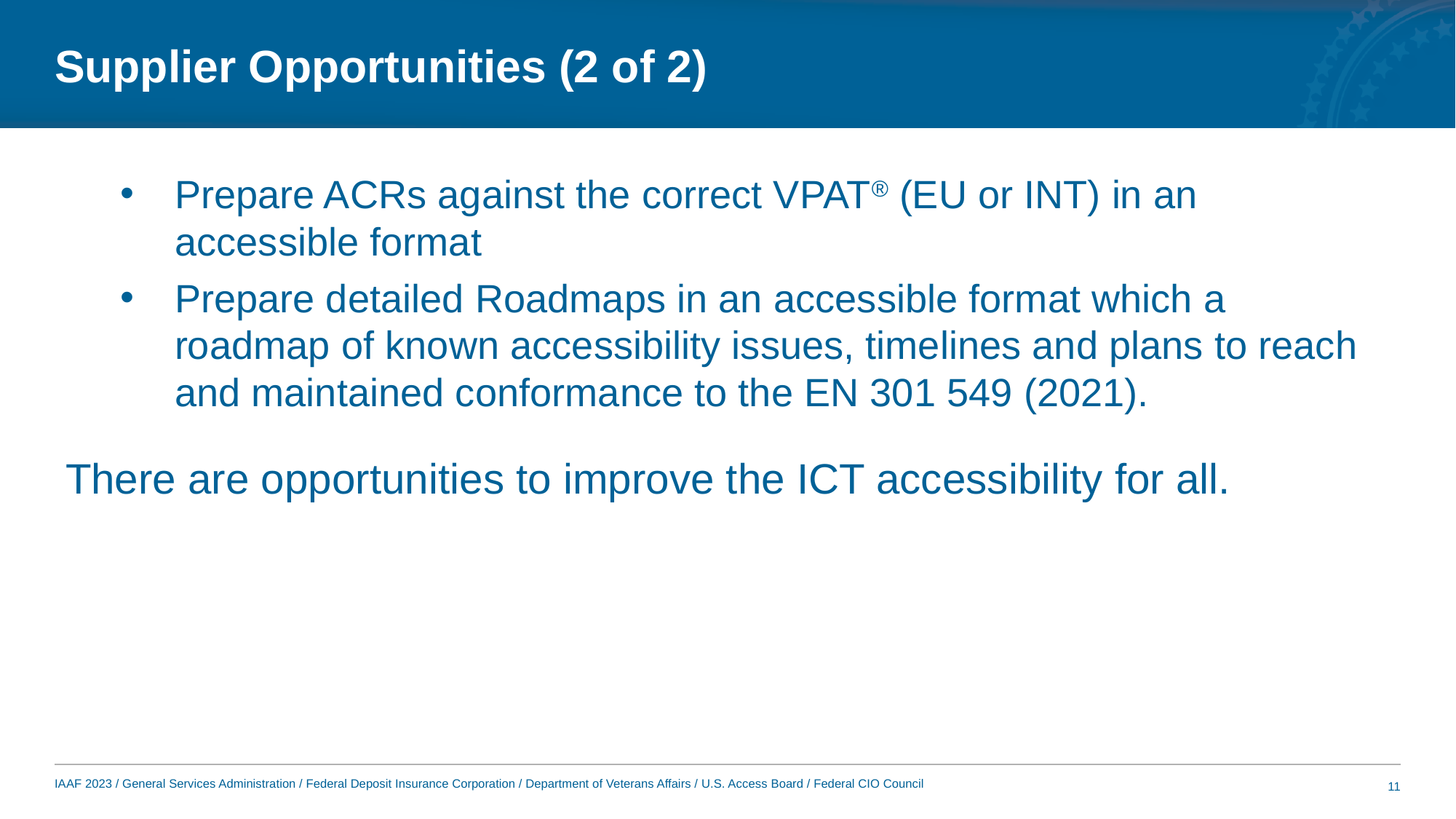

# Supplier Opportunities (2 of 2)
Prepare ACRs against the correct VPAT® (EU or INT) in an accessible format
Prepare detailed Roadmaps in an accessible format which a roadmap of known accessibility issues, timelines and plans to reach and maintained conformance to the EN 301 549 (2021).
There are opportunities to improve the ICT accessibility for all.
11